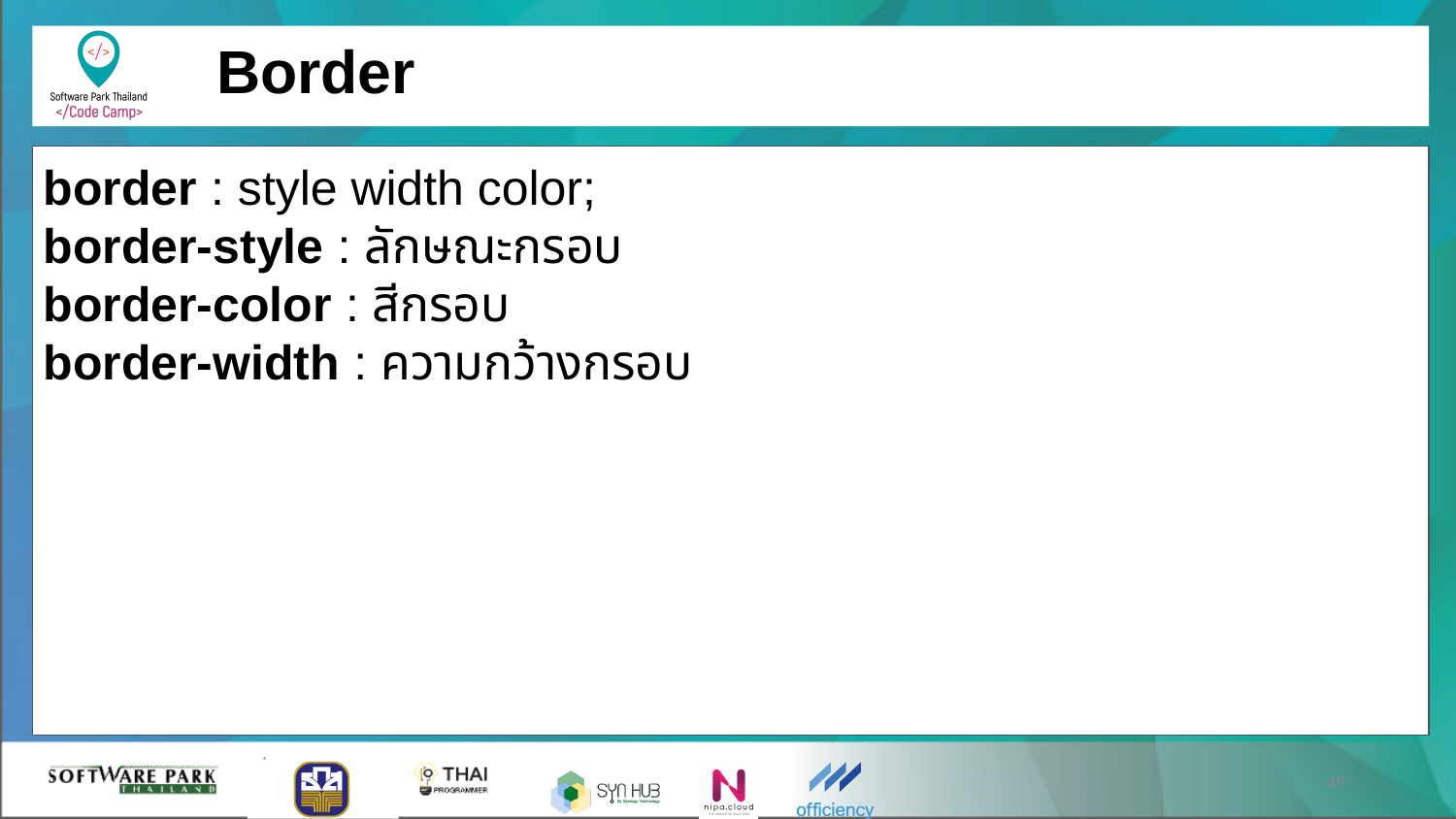

# Border
border : style width color;
border-style : ลักษณะกรอบ
border-color : สีกรอบ
border-width : ความกว้างกรอบ

49